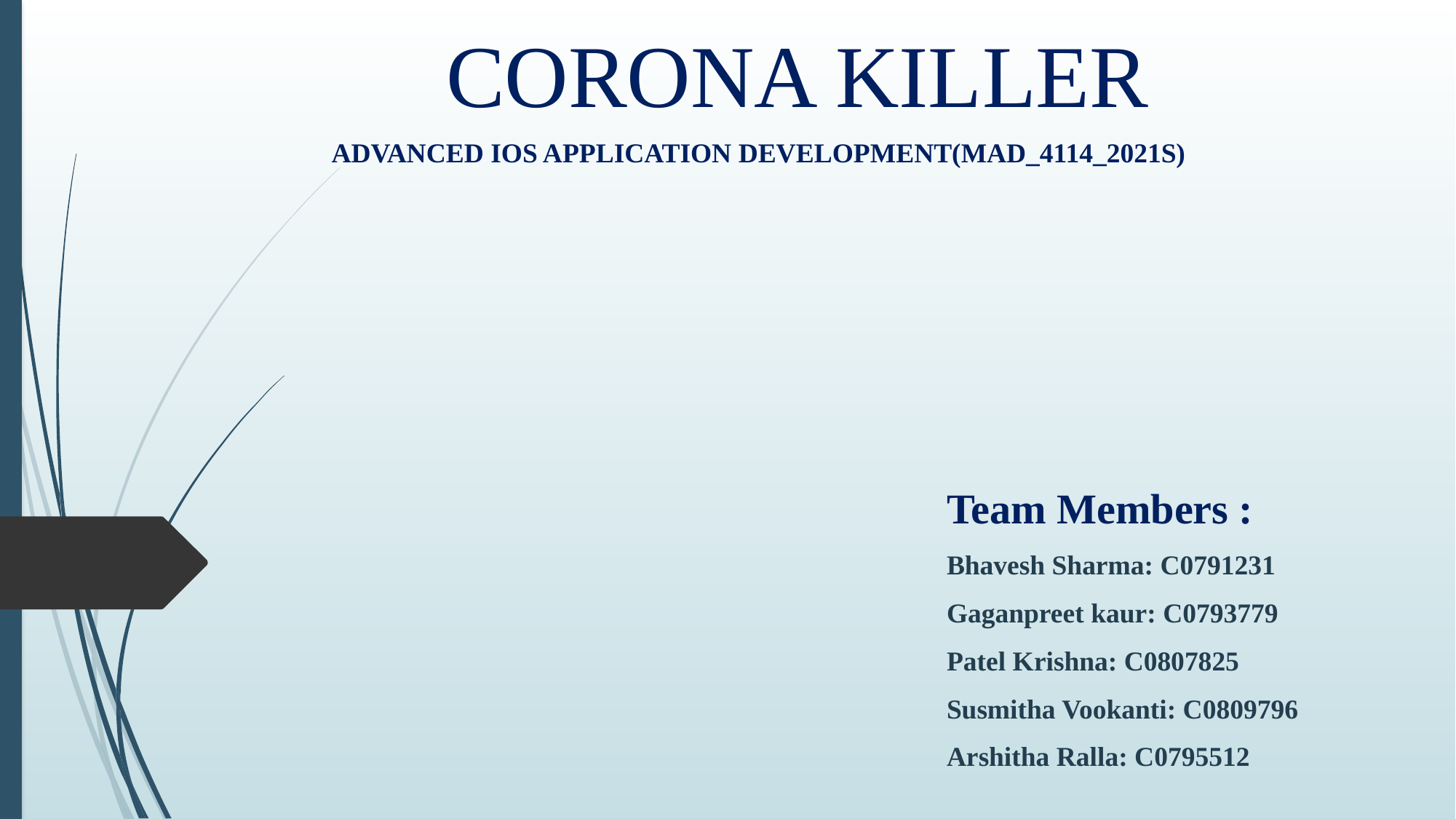

# CORONA KILLER
Advanced iOS Application Development(MAD_4114_2021S)
Team Members :
Bhavesh Sharma: C0791231
Gaganpreet kaur: C0793779
Patel Krishna: C0807825
Susmitha Vookanti: C0809796
Arshitha Ralla: C0795512